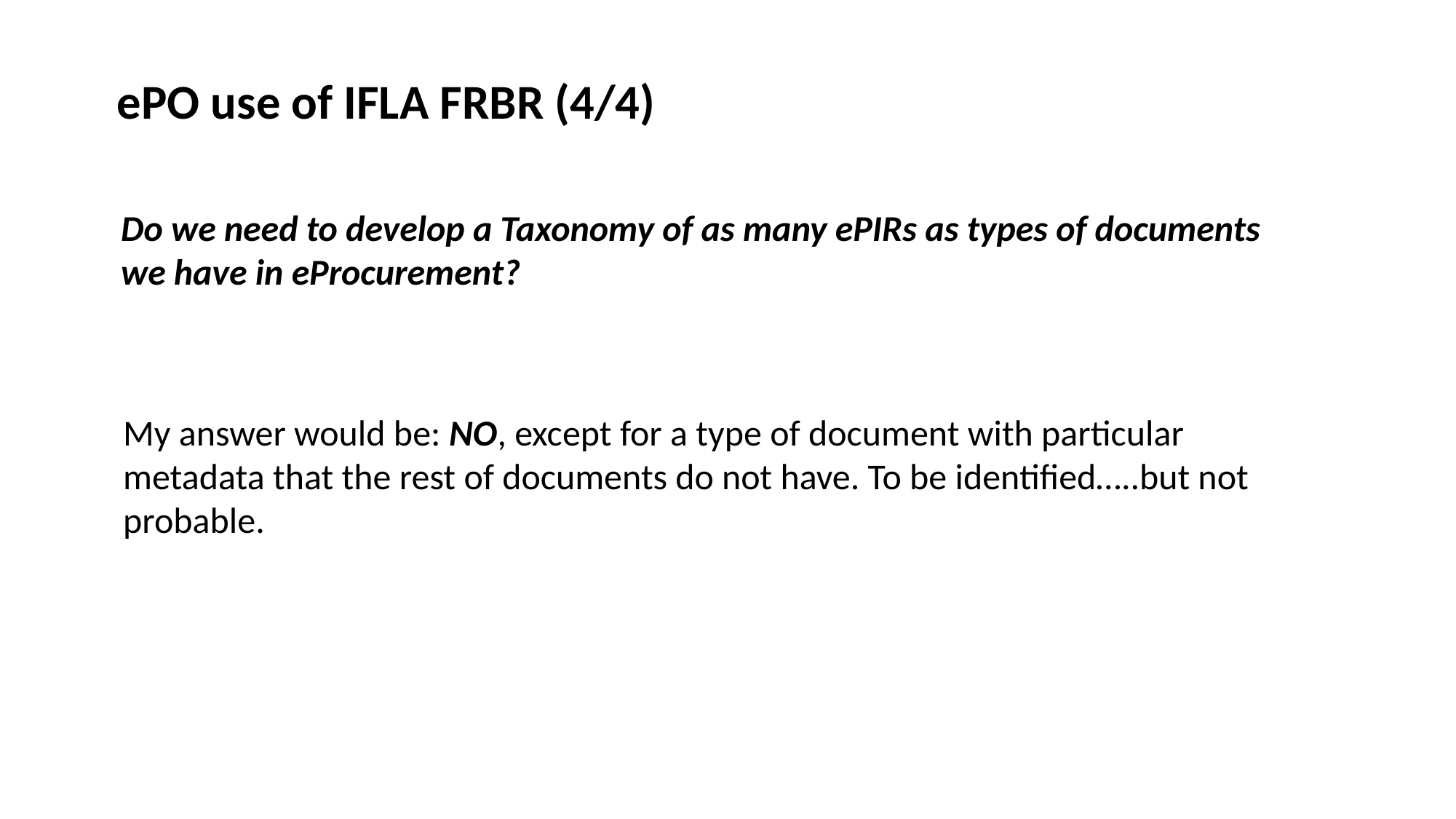

ePO use of IFLA FRBR (4/4)
Do we need to develop a Taxonomy of as many ePIRs as types of documents we have in eProcurement?
My answer would be: NO, except for a type of document with particular metadata that the rest of documents do not have. To be identified…..but not probable.